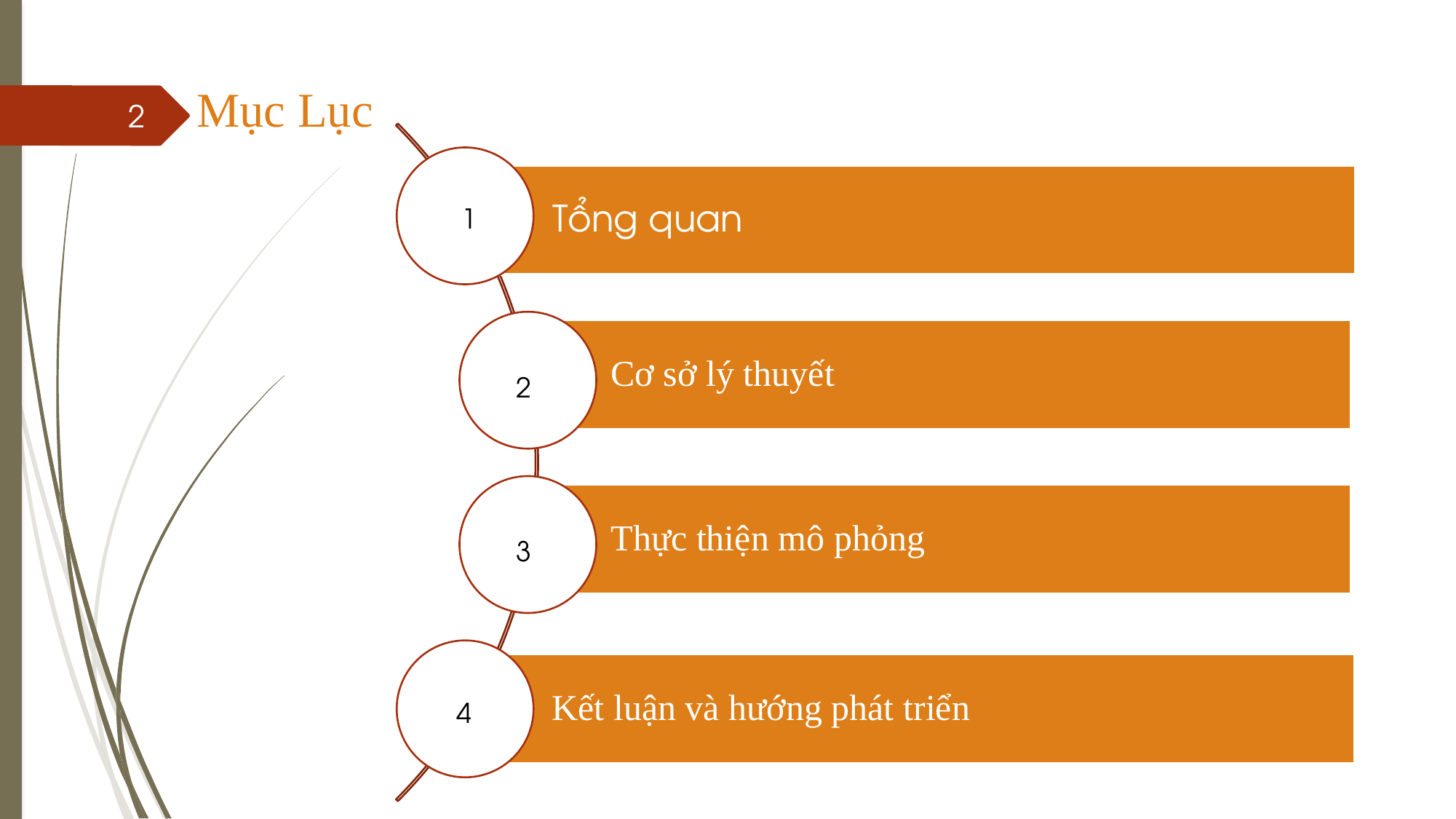

# Mục Lục
2
Tổng quan
Cơ sở lý thuyết
Thực thiện mô phỏng
Kết luận và hướng phát triển
1
2
3
4